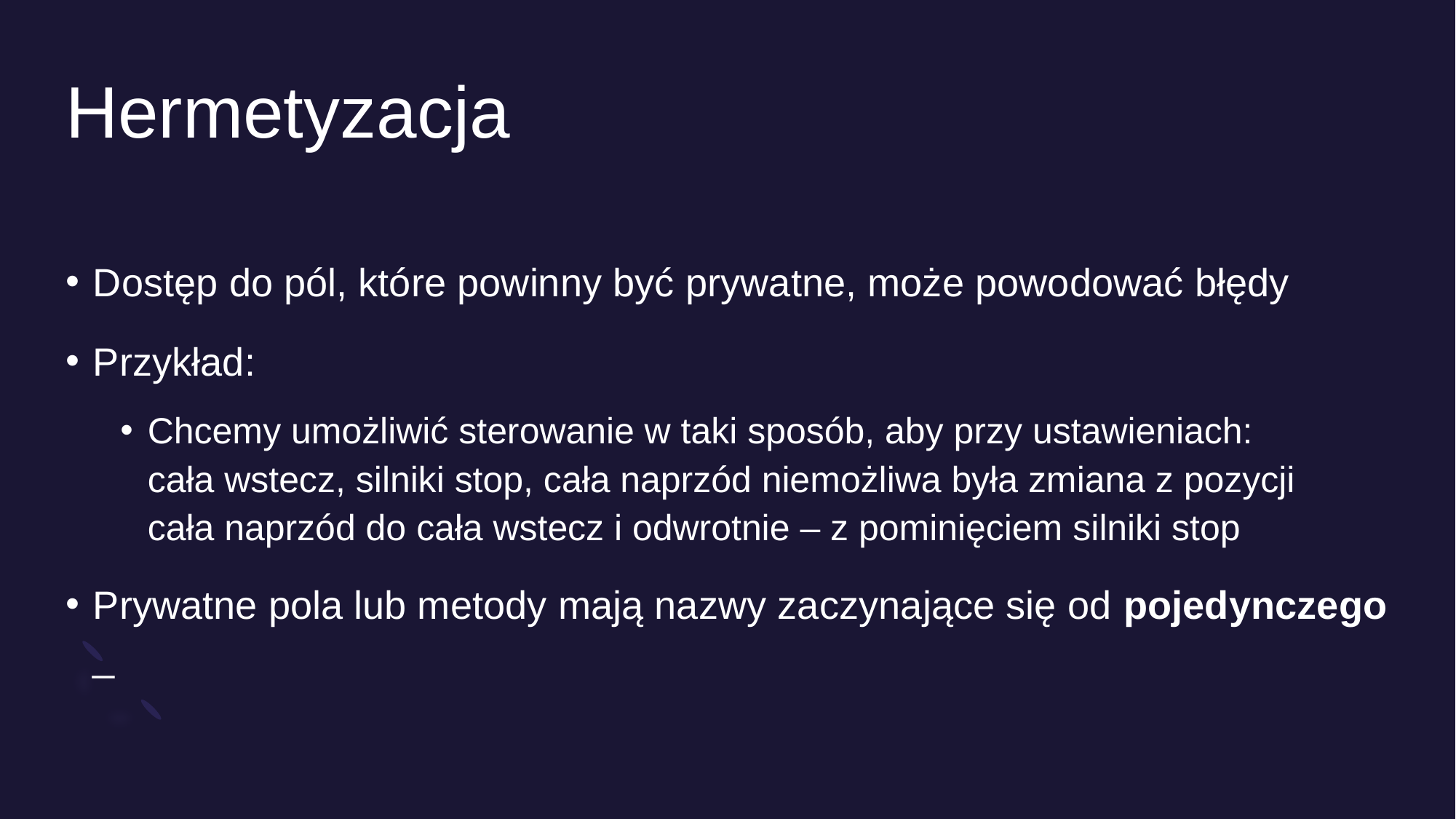

# Hermetyzacja
Dostęp do pól, które powinny być prywatne, może powodować błędy
Przykład:
Chcemy umożliwić sterowanie w taki sposób, aby przy ustawieniach:
cała wstecz, silniki stop, cała naprzód niemożliwa była zmiana z pozycji
cała naprzód do cała wstecz i odwrotnie – z pominięciem silniki stop
Prywatne pola lub metody mają nazwy zaczynające się od pojedynczego _